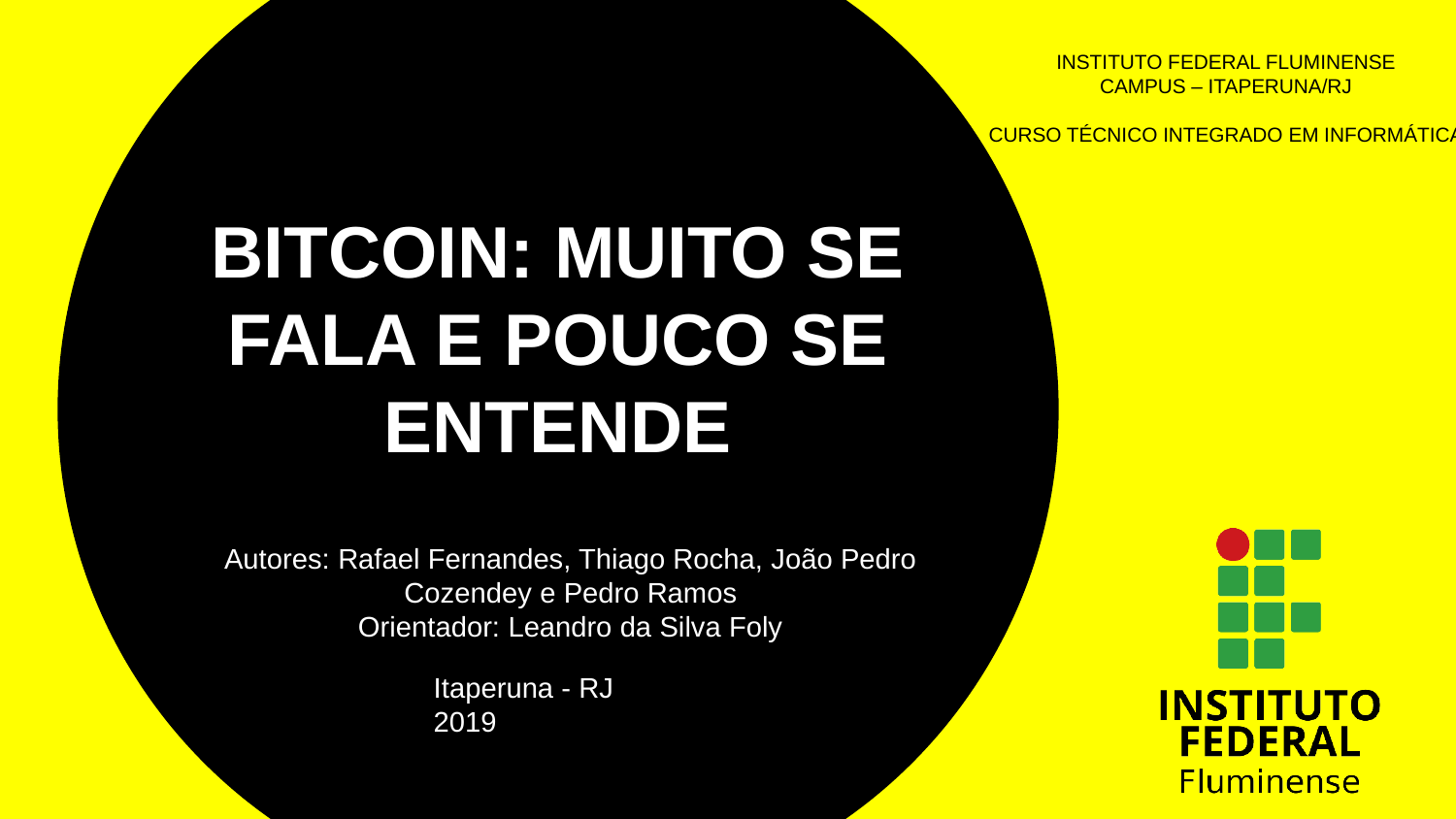

INSTITUTO FEDERAL FLUMINENSE
CAMPUS – ITAPERUNA/RJ

CURSO TÉCNICO INTEGRADO EM INFORMÁTICA

# BITCOIN: MUITO SE FALA E POUCO SE ENTENDE

Autores: Rafael Fernandes, Thiago Rocha, João Pedro Cozendey e Pedro Ramos
Orientador: Leandro da Silva Foly
Itaperuna - RJ  2019